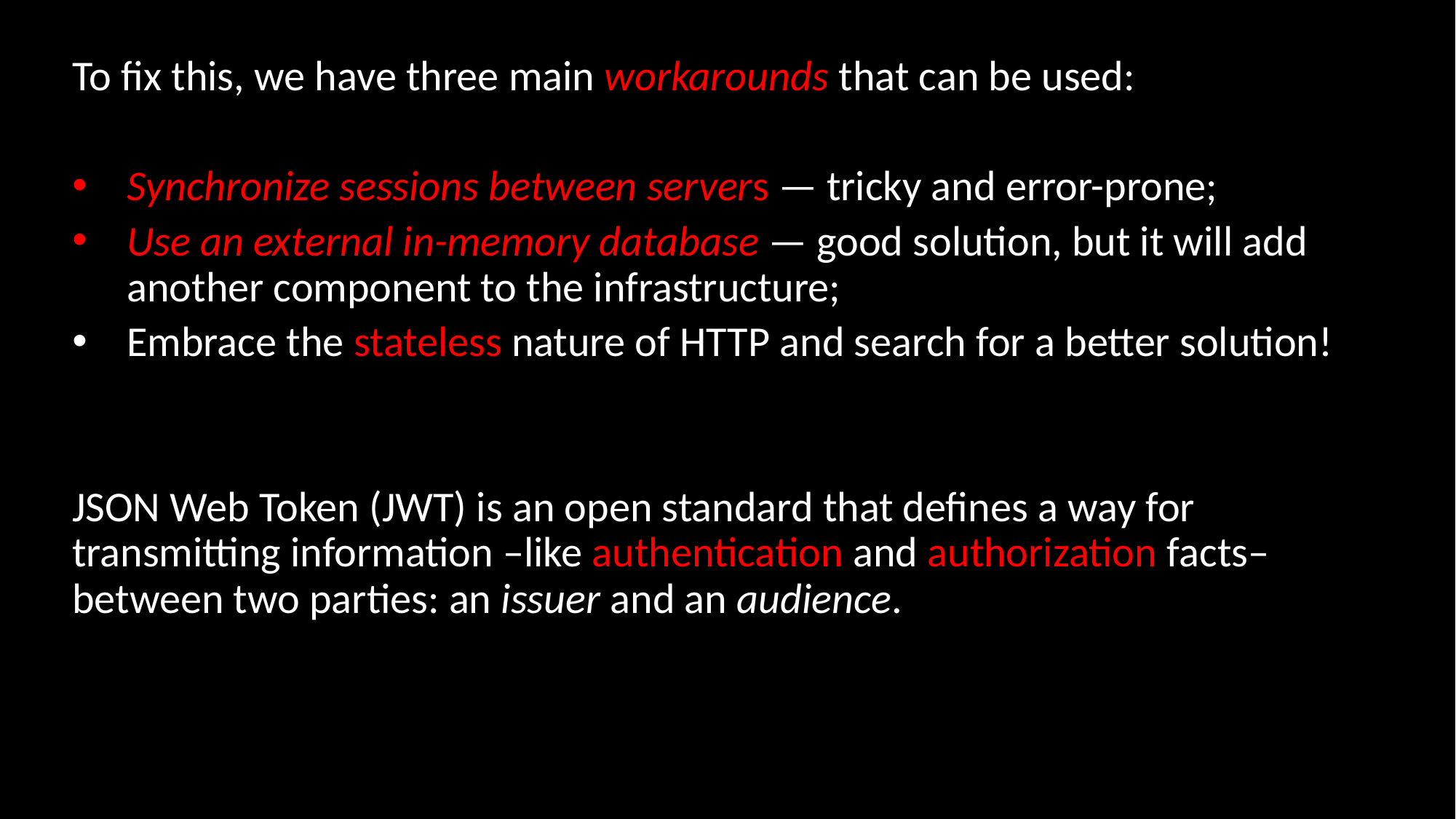

To fix this, we have three main workarounds that can be used:

Synchronize sessions between servers — tricky and error-prone;
Use an external in-memory database — good solution, but it will add another component to the infrastructure;
Embrace the stateless nature of HTTP and search for a better solution!

JSON Web Token (JWT) is an open standard that defines a way for transmitting information –like authentication and authorization facts– between two parties: an issuer and an audience.